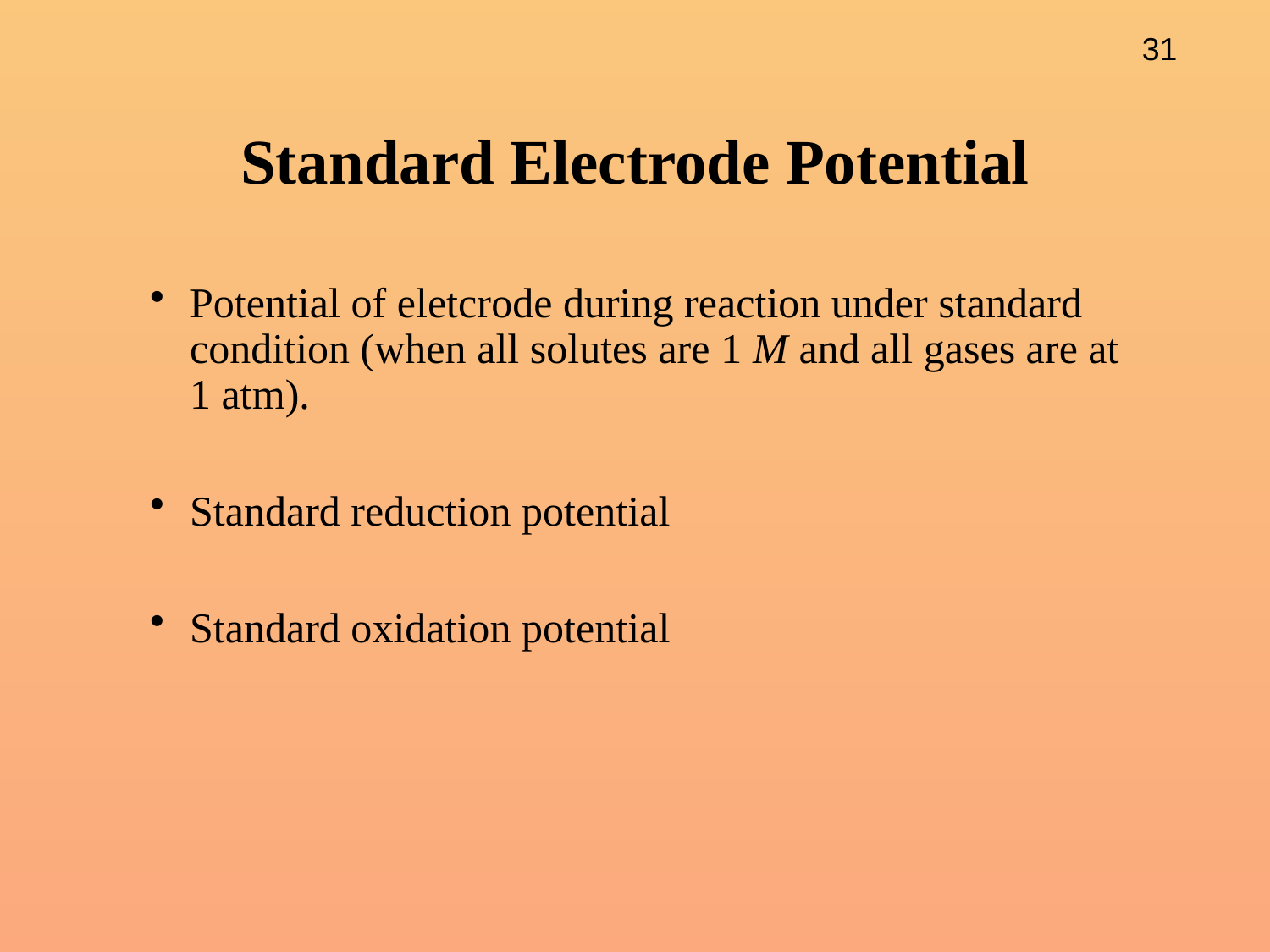

# Standard Electrode Potential
Potential of eletcrode during reaction under standard condition (when all solutes are 1 M and all gases are at 1 atm).

Standard reduction potential

Standard oxidation potential